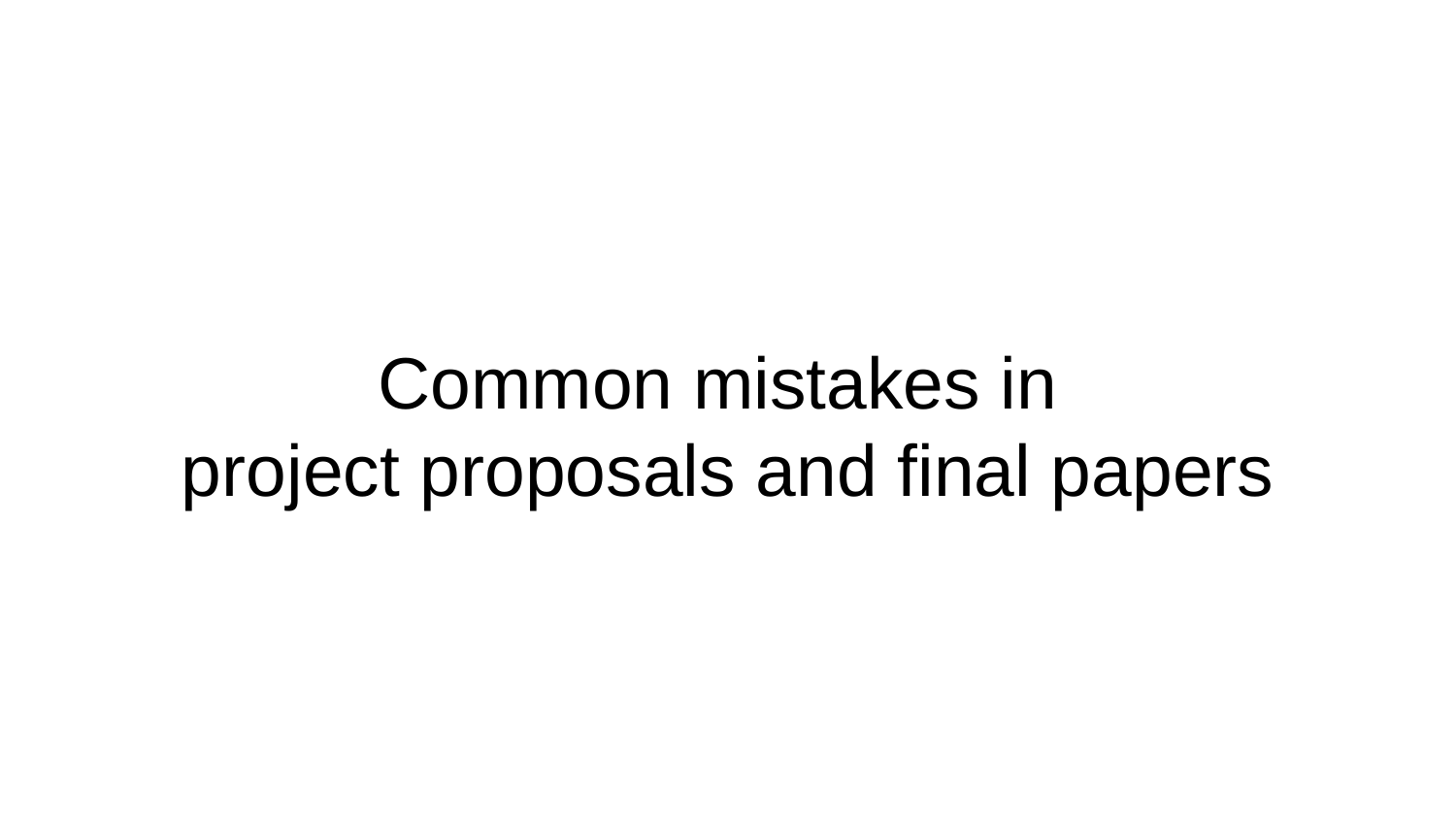

# Common mistakes in
project proposals and final papers